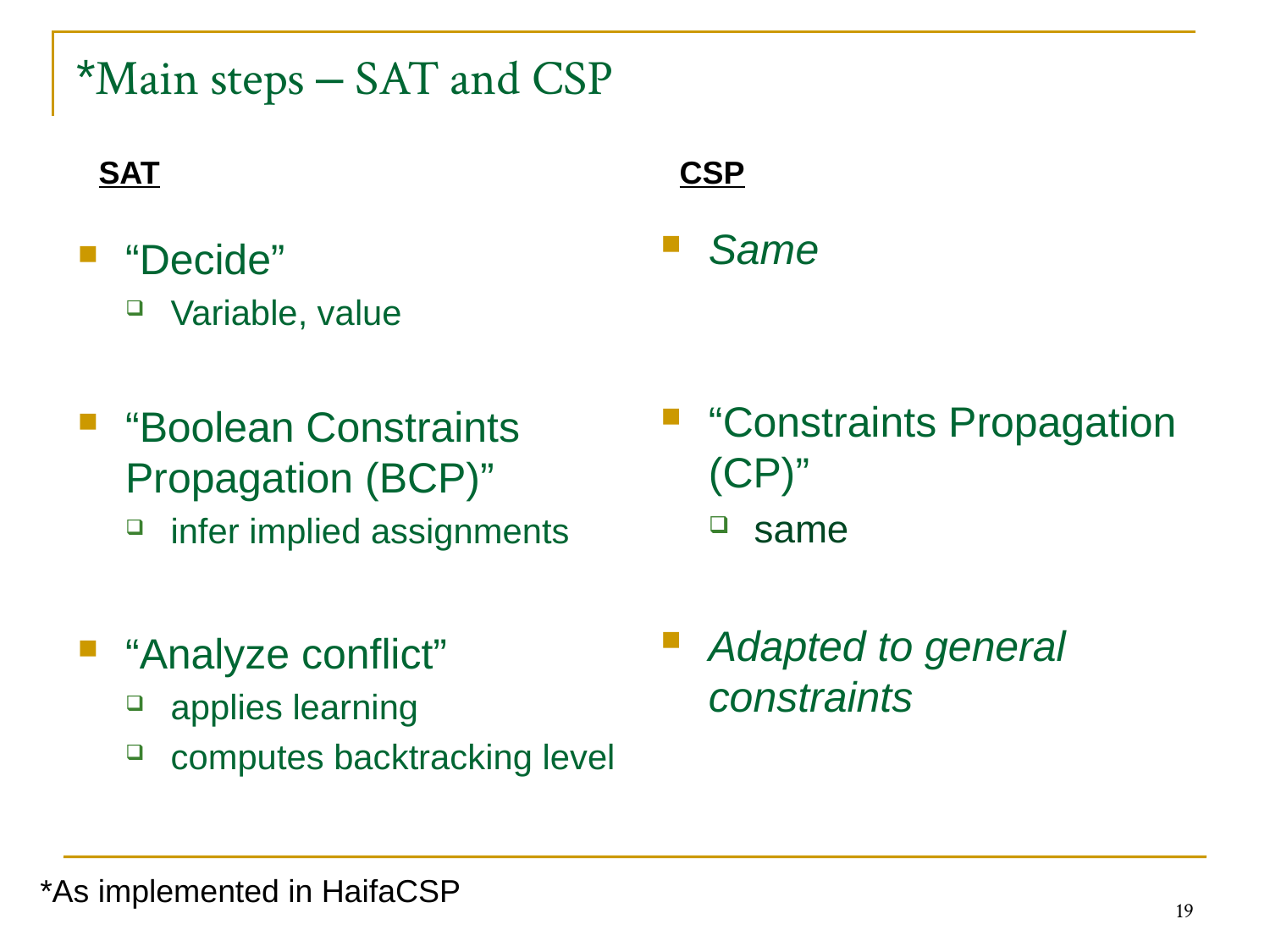

# Main steps – SAT and CSP*
SAT
CSP
Same

“Constraints Propagation (CP)”
same

Adapted to general constraints
“Decide”
Variable, value

“Boolean Constraints Propagation (BCP)”
infer implied assignments

“Analyze conflict”
applies learning
computes backtracking level
*As implemented in HaifaCSP
19